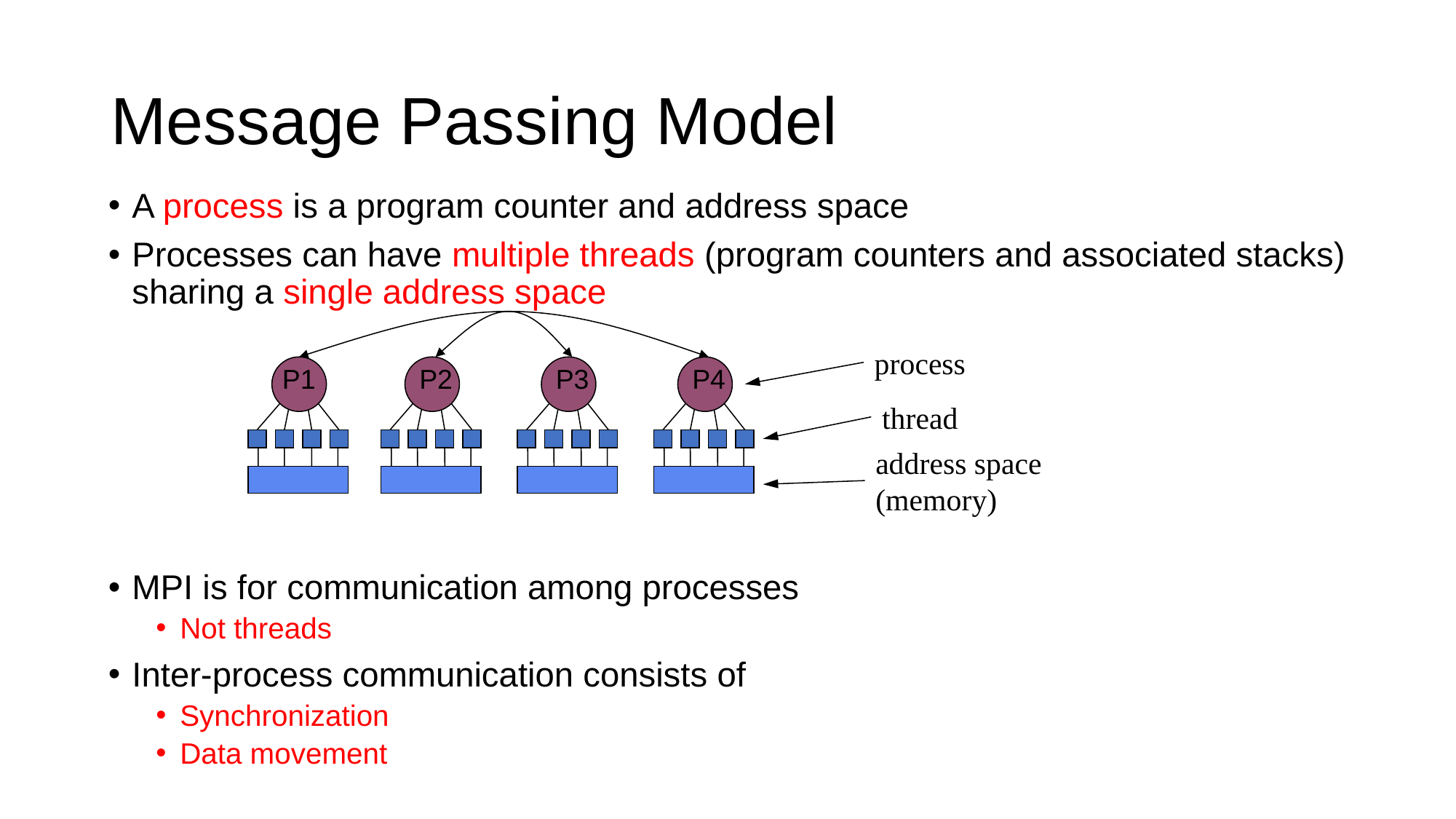

# Message Passing Model
A process is a program counter and address space
Processes can have multiple threads (program counters and associated stacks) sharing a single address space

MPI is for communication among processes
Not threads
Inter-process communication consists of
Synchronization
Data movement

process

P1

P2

P3

P4
thread
address space
(memory)